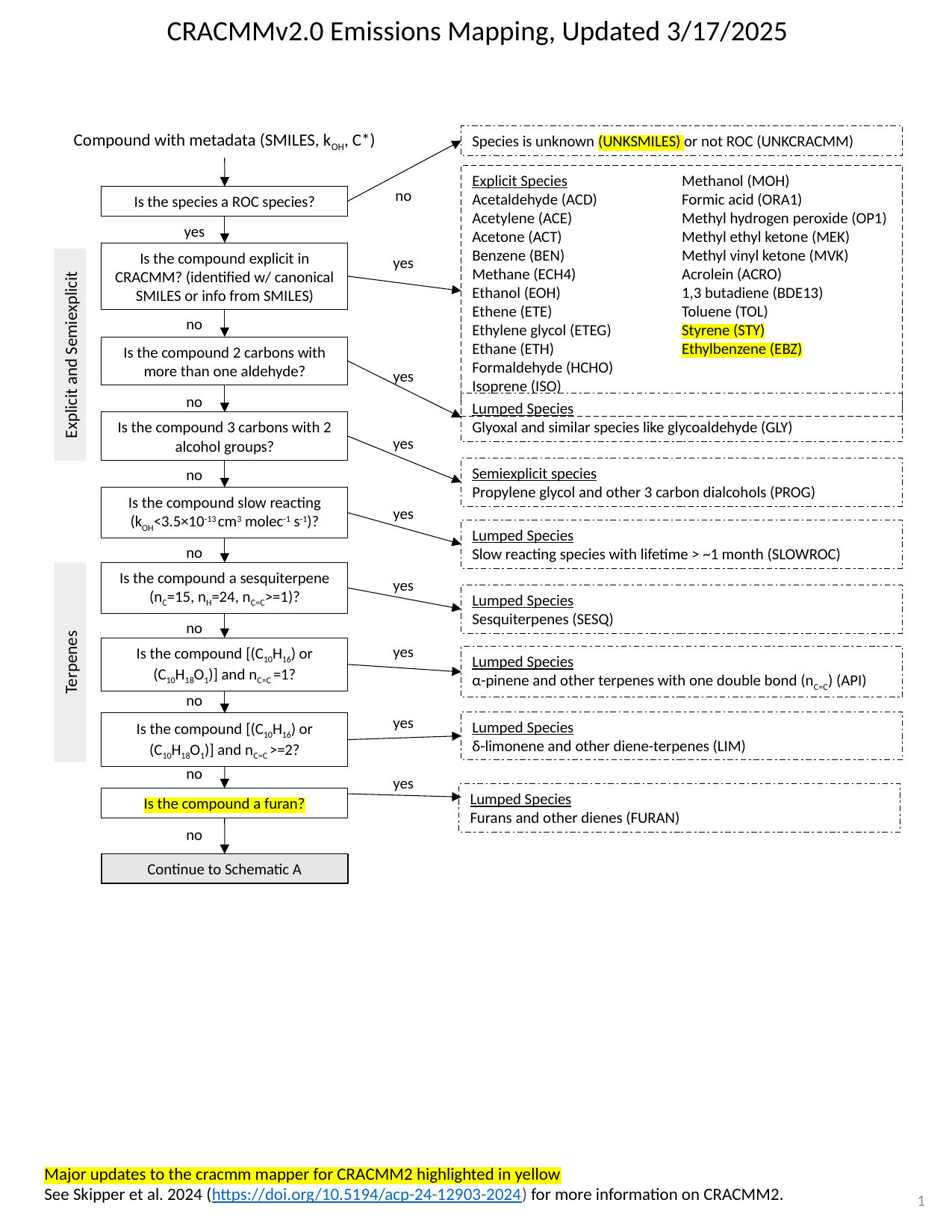

CRACMMv2.0 Emissions Mapping, Updated 3/17/2025
Compound with metadata (SMILES, kOH, C*)
Species is unknown (UNKSMILES) or not ROC (UNKCRACMM)
Explicit Species
Acetaldehyde (ACD)
Acetylene (ACE)
Acetone (ACT)
Benzene (BEN)
Methane (ECH4)
Ethanol (EOH)
Ethene (ETE)
Ethylene glycol (ETEG)
Ethane (ETH)
Formaldehyde (HCHO)
Isoprene (ISO)
Methanol (MOH)
Formic acid (ORA1)
Methyl hydrogen peroxide (OP1)
Methyl ethyl ketone (MEK)
Methyl vinyl ketone (MVK)
Acrolein (ACRO)
1,3 butadiene (BDE13)
Toluene (TOL)
Styrene (STY)
Ethylbenzene (EBZ)
no
Is the species a ROC species?
yes
Is the compound explicit in CRACMM? (identified w/ canonical SMILES or info from SMILES)
yes
no
Is the compound 2 carbons with more than one aldehyde?
Explicit and Semiexplicit
yes
no
Lumped Species
Glyoxal and similar species like glycoaldehyde (GLY)
Is the compound 3 carbons with 2 alcohol groups?
yes
Semiexplicit species
Propylene glycol and other 3 carbon dialcohols (PROG)
no
Is the compound slow reacting (kOH<3.5×10-13 cm3 molec-1 s-1)?
yes
Lumped Species
Slow reacting species with lifetime > ~1 month (SLOWROC)
no
Is the compound a sesquiterpene (nC=15, nH=24, nC=C>=1)?
yes
Lumped Species
Sesquiterpenes (SESQ)
no
yes
Is the compound [(C10H16) or (C10H18O1)] and nC=C =1?
Terpenes
Lumped Species
α-pinene and other terpenes with one double bond (nC=C) (API)
no
yes
Lumped Species
δ-limonene and other diene-terpenes (LIM)
Is the compound [(C10H16) or (C10H18O1)] and nC=C >=2?
no
yes
Lumped Species
Furans and other dienes (FURAN)
Is the compound a furan?
no
Continue to Schematic A
Major updates to the cracmm mapper for CRACMM2 highlighted in yellow
See Skipper et al. 2024 (https://doi.org/10.5194/acp-24-12903-2024) for more information on CRACMM2.

1